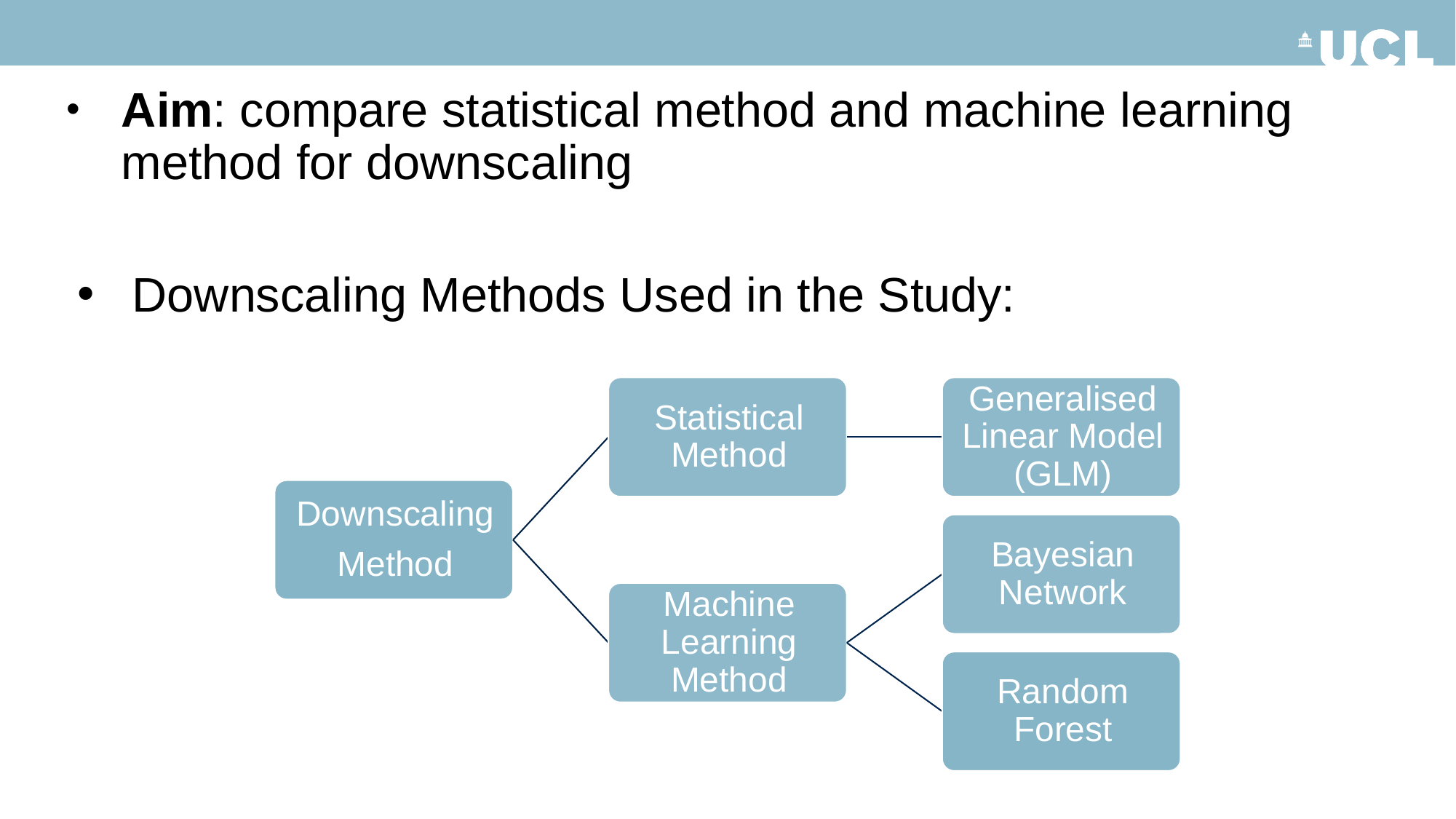

Aim: compare statistical method and machine learning method for downscaling

Downscaling Methods Used in the Study:
Downscaling
Method

Statistical Method

Generalised Linear Model (GLM)

Machine Learning Method

Bayesian Network

Random Forest